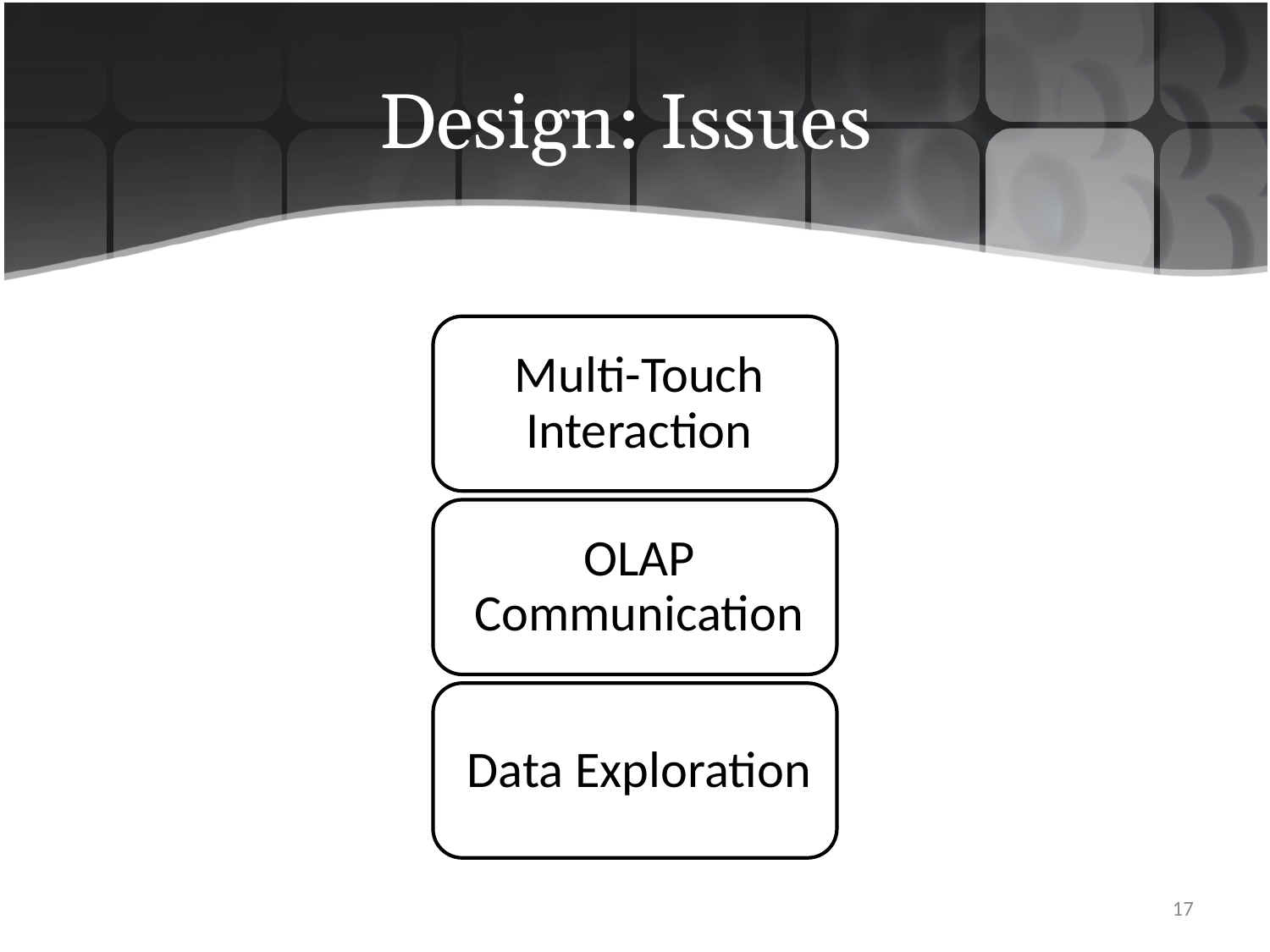

# Design: Issues
Multi-Touch Interaction
OLAP Communication
Data Exploration
17